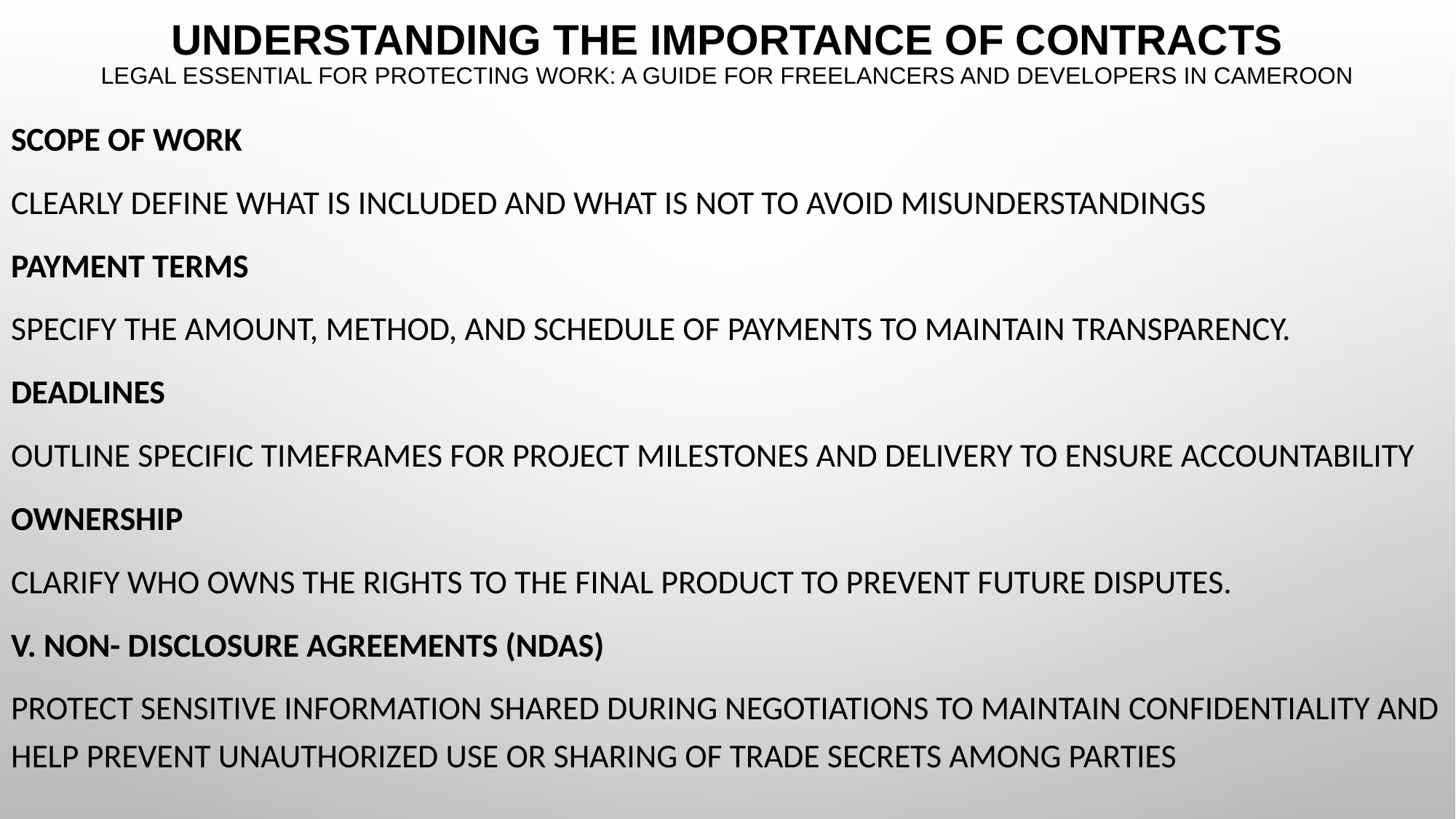

# Understanding the Importance of Contracts Legal essential for protecting work: a guide for freelancers and Developers in Cameroon
Scope of Work
Clearly define what is included and what is not to avoid misunderstandings
Payment Terms
Specify the amount, method, and schedule of payments to maintain transparency.
Deadlines
Outline specific timeframes for project milestones and delivery to ensure accountability
Ownership
Clarify who owns the rights to the final product to prevent future disputes.
v. Non- Disclosure Agreements (NDAs)
Protect sensitive information shared during negotiations to maintain confidentiality and help prevent unauthorized use or sharing of trade secrets among parties